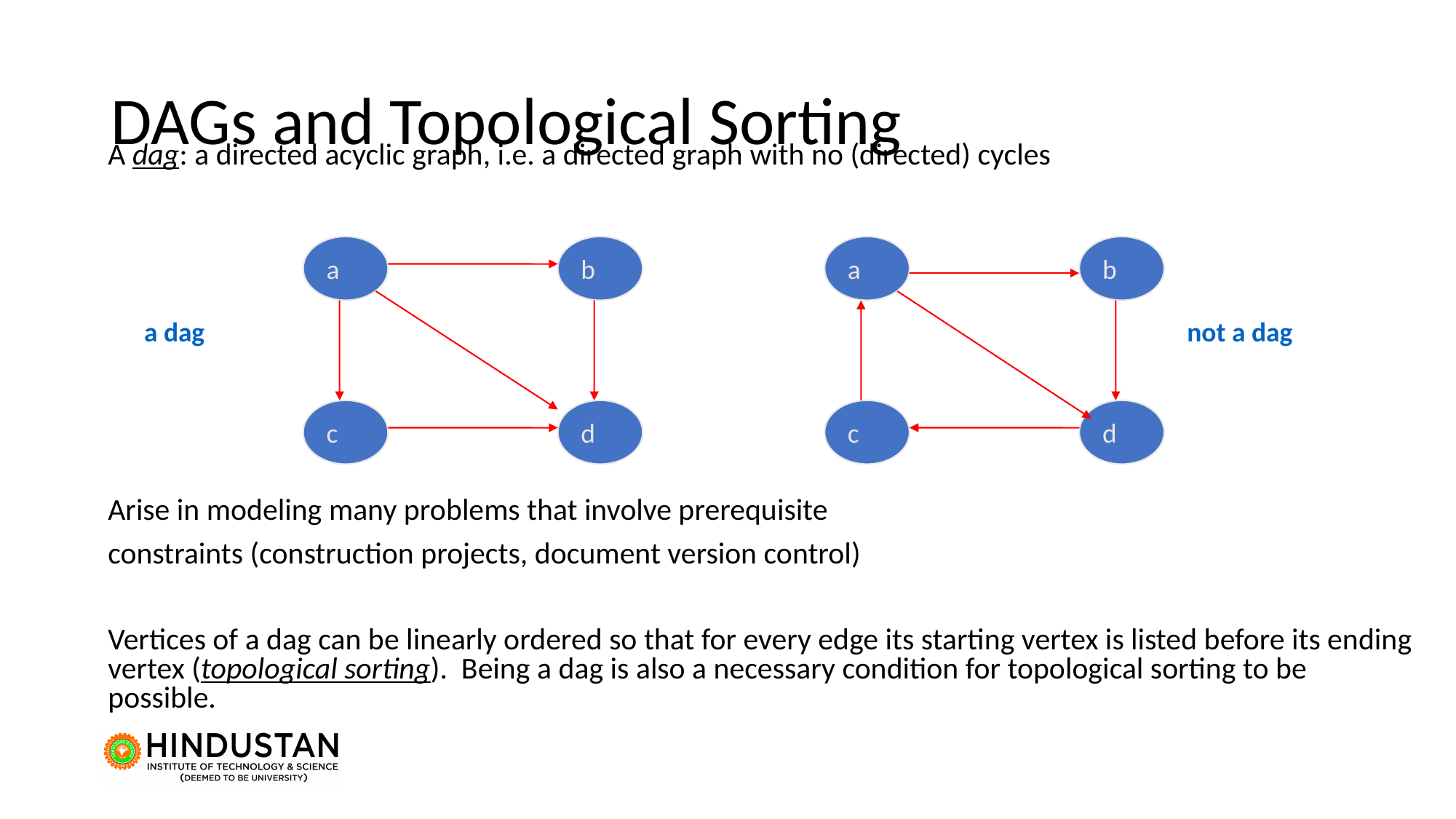

# DAGs and Topological Sorting
A dag: a directed acyclic graph, i.e. a directed graph with no (directed) cycles

Arise in modeling many problems that involve prerequisite
constraints (construction projects, document version control)

Vertices of a dag can be linearly ordered so that for every edge its starting vertex is listed before its ending vertex (topological sorting).  Being a dag is also a necessary condition for topological sorting to be possible.
a
b
a
b

a dag
not a dag

c
d
c
d